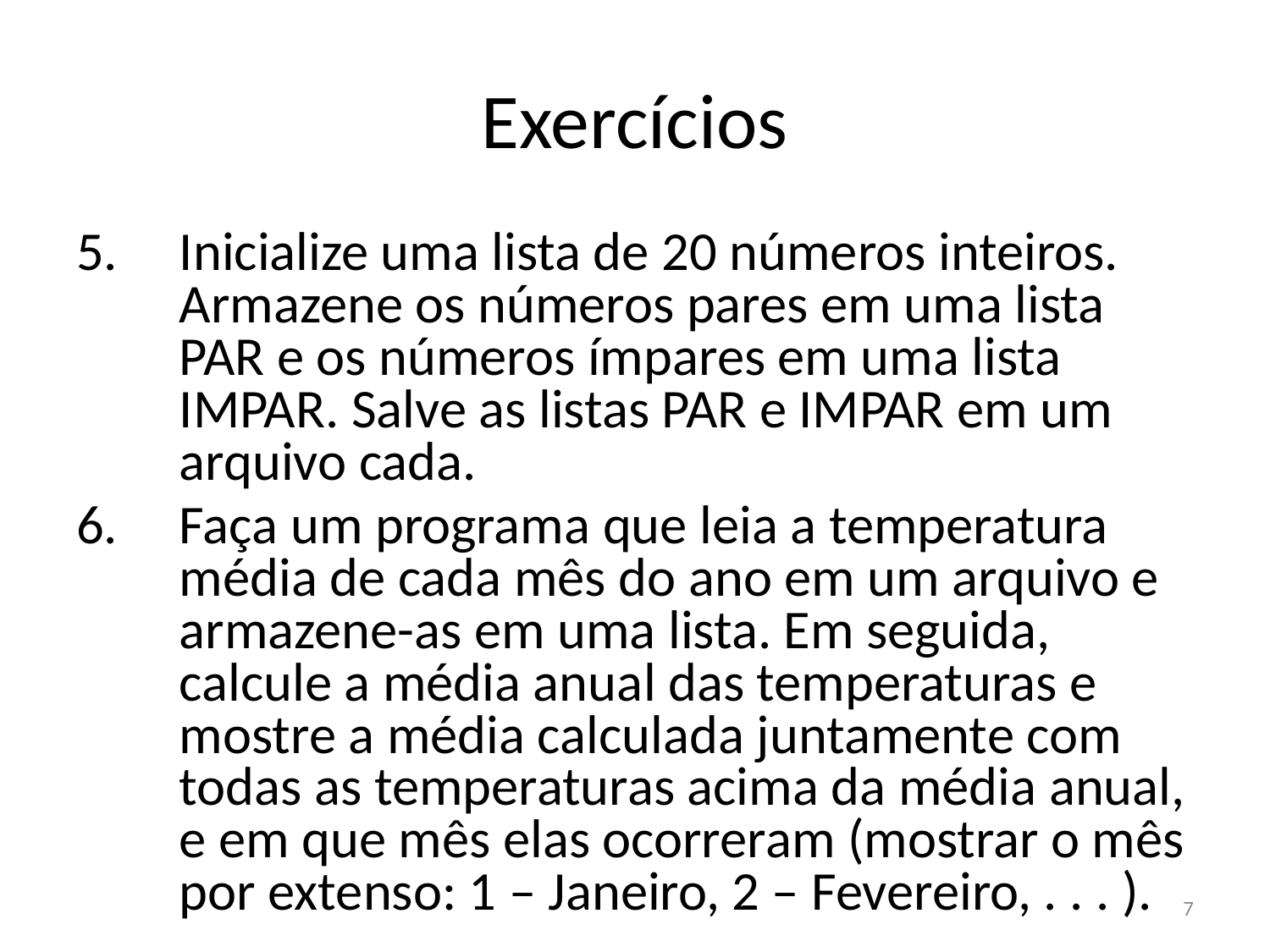

# Exercícios
Inicialize uma lista de 20 números inteiros. Armazene os números pares em uma lista PAR e os números ímpares em uma lista IMPAR. Salve as listas PAR e IMPAR em um arquivo cada.
Faça um programa que leia a temperatura média de cada mês do ano em um arquivo e armazene-as em uma lista. Em seguida, calcule a média anual das temperaturas e mostre a média calculada juntamente com todas as temperaturas acima da média anual, e em que mês elas ocorreram (mostrar o mês por extenso: 1 – Janeiro, 2 – Fevereiro, . . . ).

7